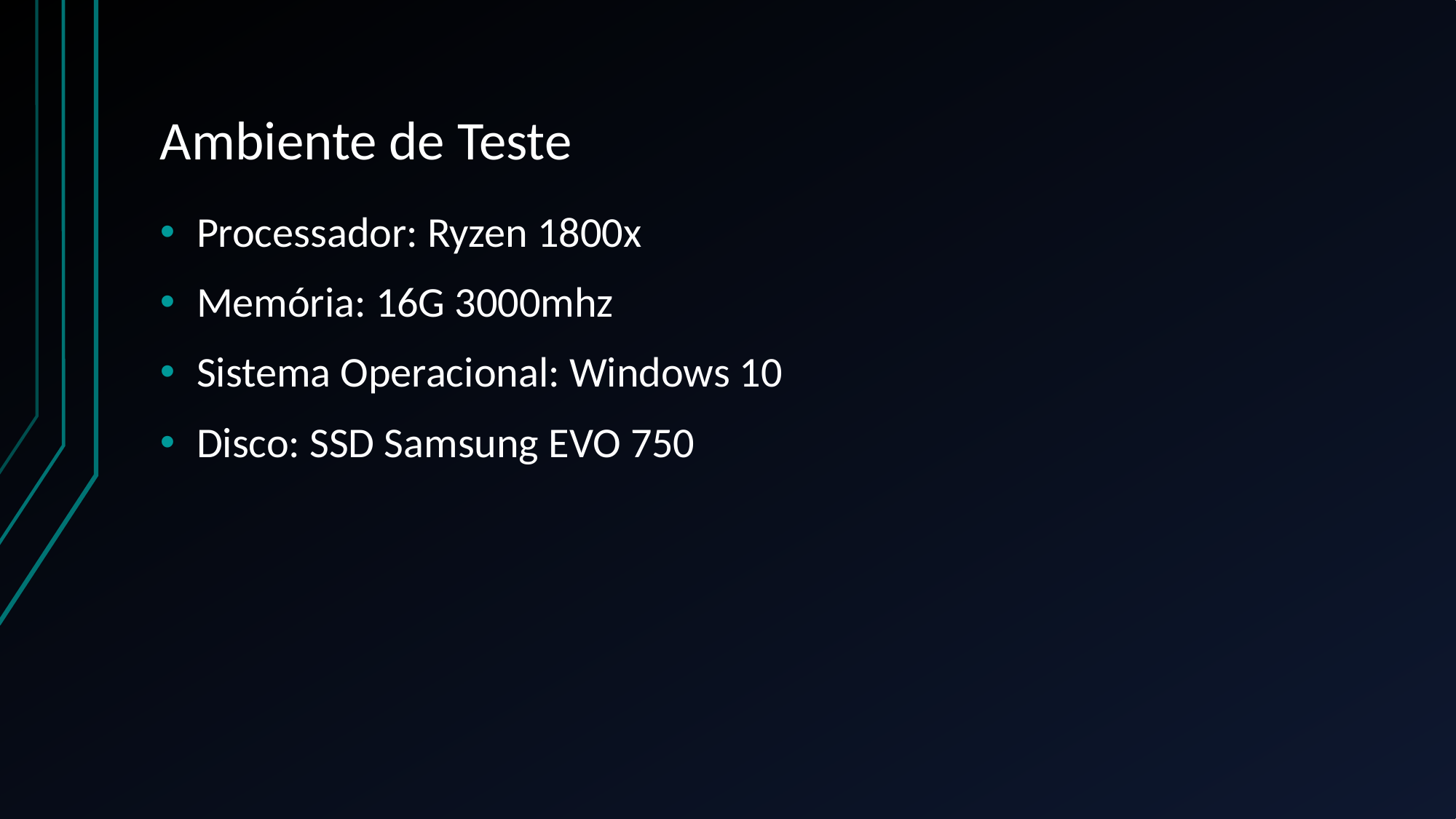

# Ambiente de Teste
Processador: Ryzen 1800x
Memória: 16G 3000mhz
Sistema Operacional: Windows 10
Disco: SSD Samsung EVO 750